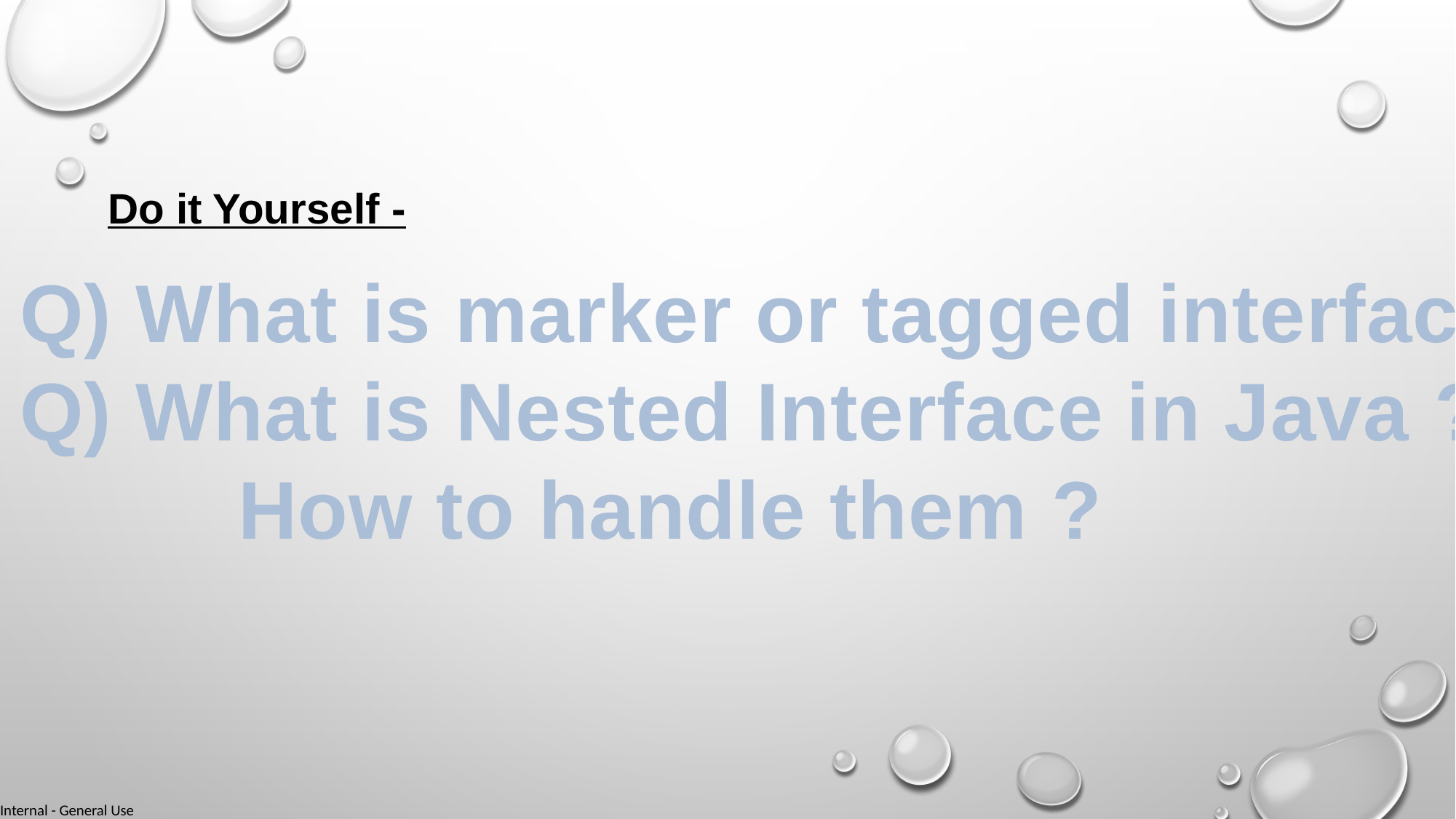

Do it Yourself -
Q) What is marker or tagged interface?
Q) What is Nested Interface in Java ?
 		How to handle them ?